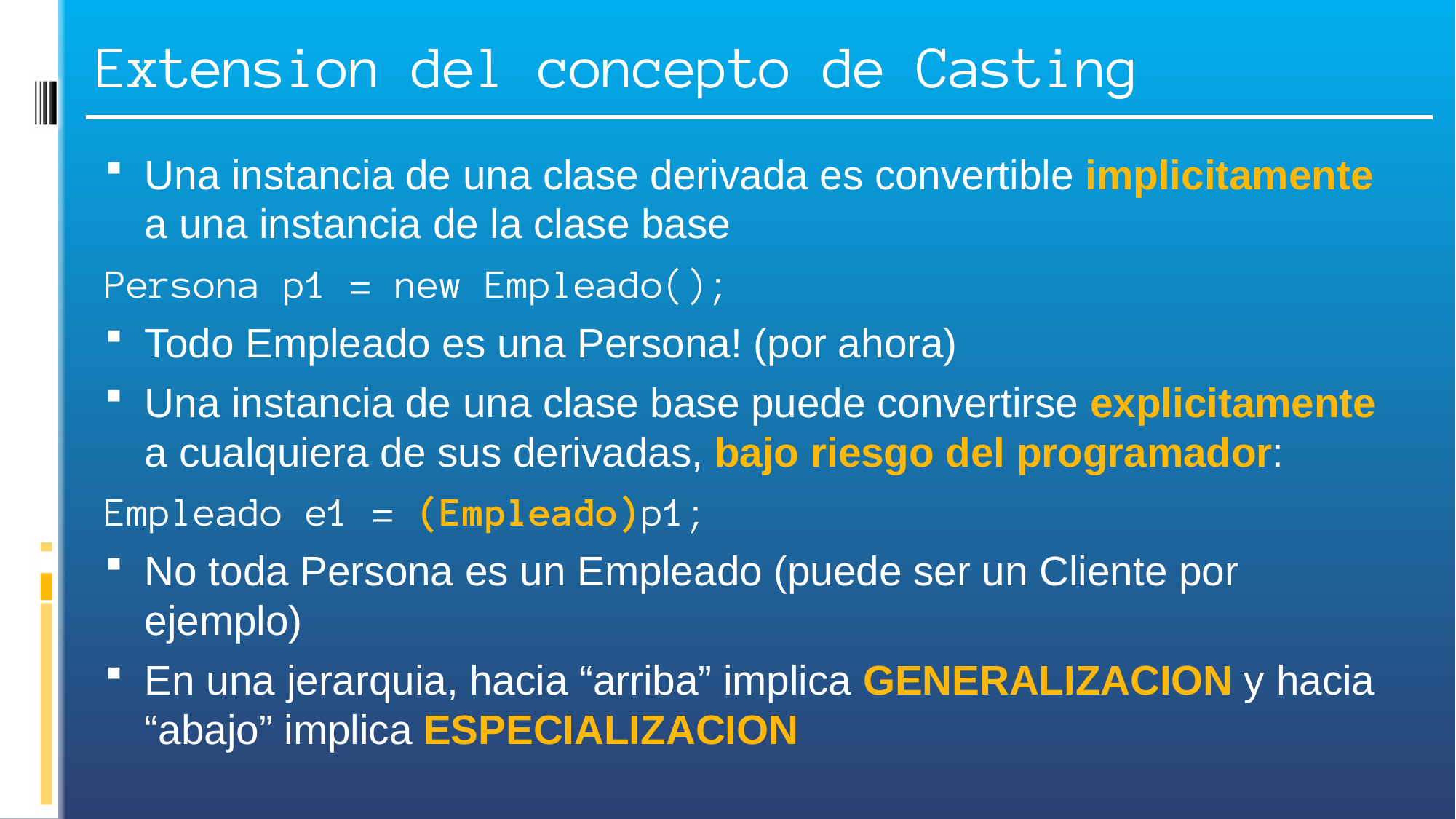

# Extension del concepto de Casting
Una instancia de una clase derivada es convertible implicitamente a una instancia de la clase base
			Persona p1 = new Empleado();
Todo Empleado es una Persona! (por ahora)
Una instancia de una clase base puede convertirse explicitamente a cualquiera de sus derivadas, bajo riesgo del programador:
			Empleado e1 = (Empleado)p1;
No toda Persona es un Empleado (puede ser un Cliente por ejemplo)
En una jerarquia, hacia “arriba” implica GENERALIZACION y hacia “abajo” implica ESPECIALIZACION